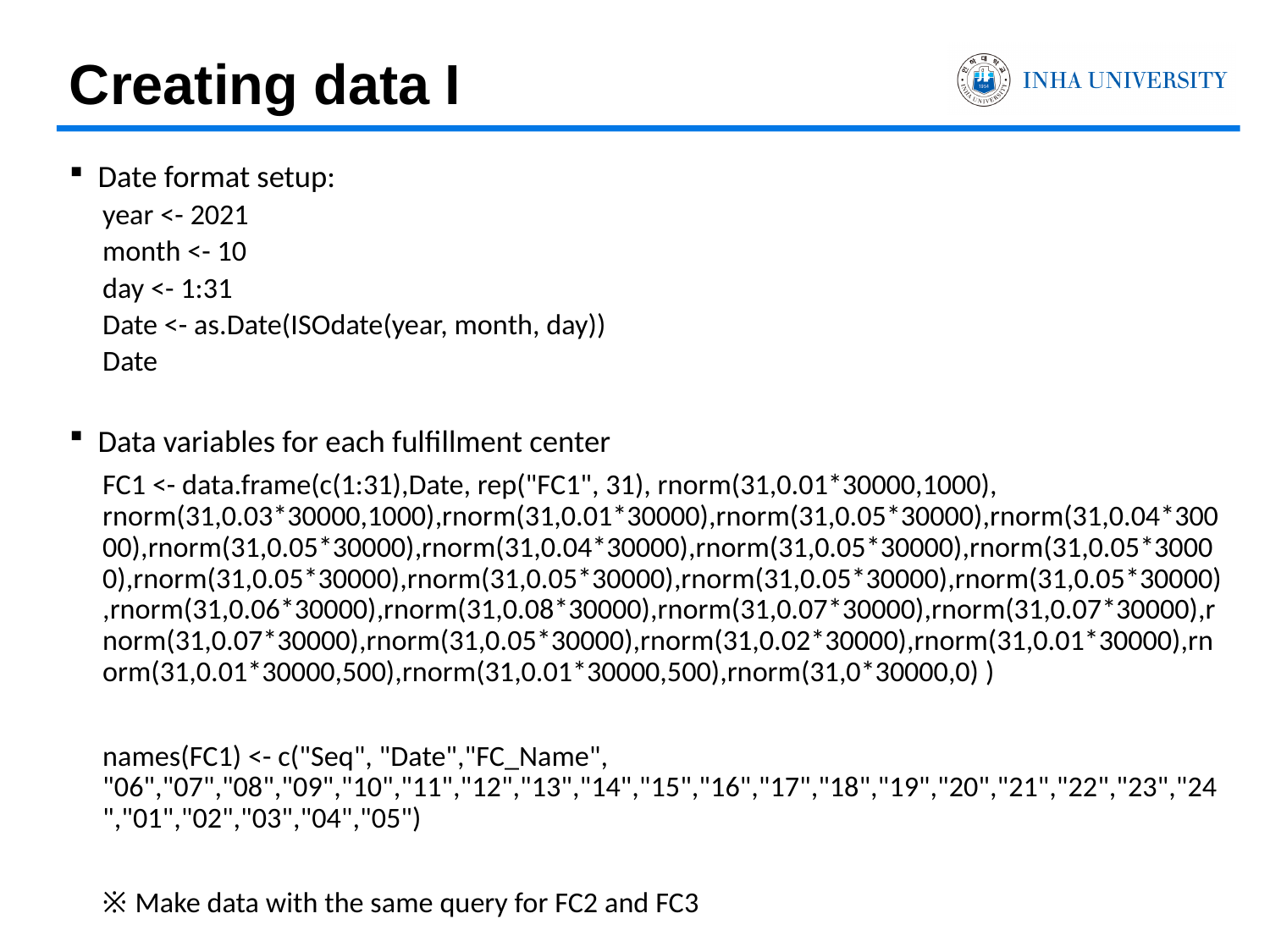

# Creating data I
Date format setup:
year <- 2021
month <- 10
day <- 1:31
Date <- as.Date(ISOdate(year, month, day))
Date

Data variables for each fulfillment center
FC1 <- data.frame(c(1:31),Date, rep("FC1", 31), rnorm(31,0.01*30000,1000), rnorm(31,0.03*30000,1000),rnorm(31,0.01*30000),rnorm(31,0.05*30000),rnorm(31,0.04*30000),rnorm(31,0.05*30000),rnorm(31,0.04*30000),rnorm(31,0.05*30000),rnorm(31,0.05*30000),rnorm(31,0.05*30000),rnorm(31,0.05*30000),rnorm(31,0.05*30000),rnorm(31,0.05*30000),rnorm(31,0.06*30000),rnorm(31,0.08*30000),rnorm(31,0.07*30000),rnorm(31,0.07*30000),rnorm(31,0.07*30000),rnorm(31,0.05*30000),rnorm(31,0.02*30000),rnorm(31,0.01*30000),rnorm(31,0.01*30000,500),rnorm(31,0.01*30000,500),rnorm(31,0*30000,0) )

names(FC1) <- c("Seq", "Date","FC_Name", "06","07","08","09","10","11","12","13","14","15","16","17","18","19","20","21","22","23","24","01","02","03","04","05")

※ Make data with the same query for FC2 and FC3